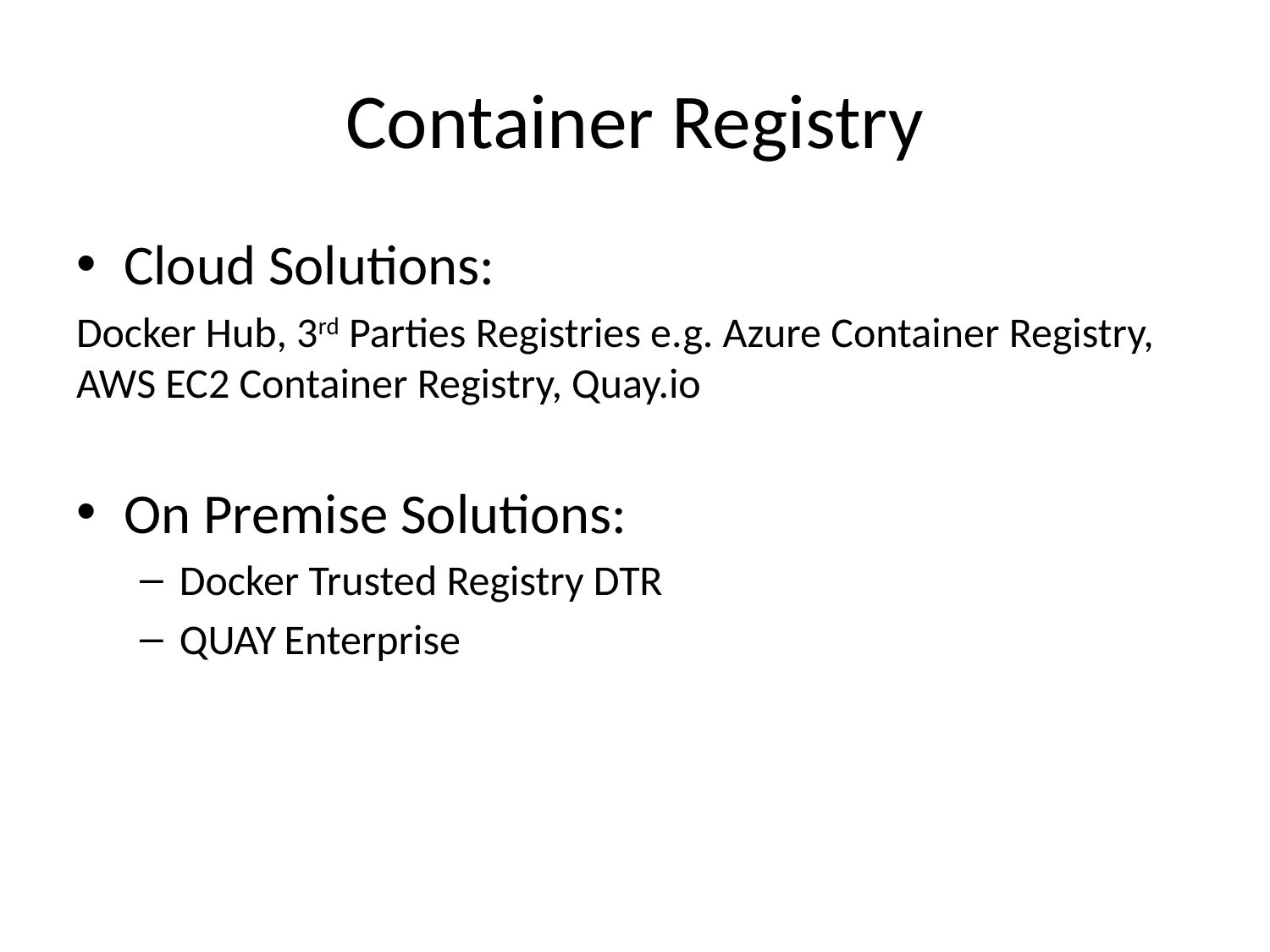

# Container Registry
Cloud Solutions:
Docker Hub, 3rd Parties Registries e.g. Azure Container Registry, AWS EC2 Container Registry, Quay.io

On Premise Solutions:
Docker Trusted Registry DTR
QUAY Enterprise